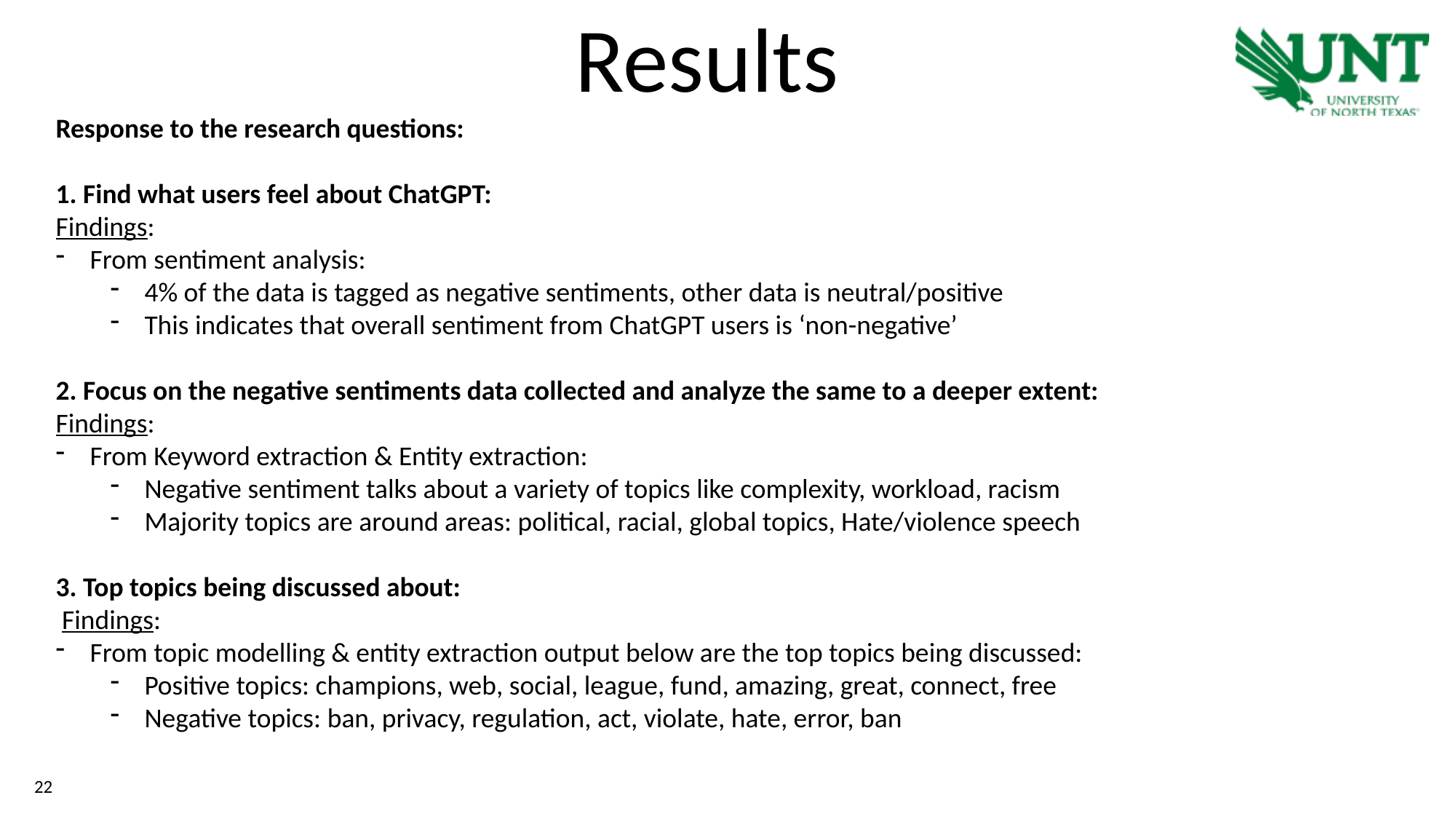

Results
Response to the research questions:

1. Find what users feel about ChatGPT:
Findings:
From sentiment analysis:
4% of the data is tagged as negative sentiments, other data is neutral/positive
This indicates that overall sentiment from ChatGPT users is ‘non-negative’

2. Focus on the negative sentiments data collected and analyze the same to a deeper extent:
Findings:
From Keyword extraction & Entity extraction:
Negative sentiment talks about a variety of topics like complexity, workload, racism
Majority topics are around areas: political, racial, global topics, Hate/violence speech

3. Top topics being discussed about:
 Findings:
From topic modelling & entity extraction output below are the top topics being discussed:
Positive topics: champions, web, social, league, fund, amazing, great, connect, free
Negative topics: ban, privacy, regulation, act, violate, hate, error, ban

22